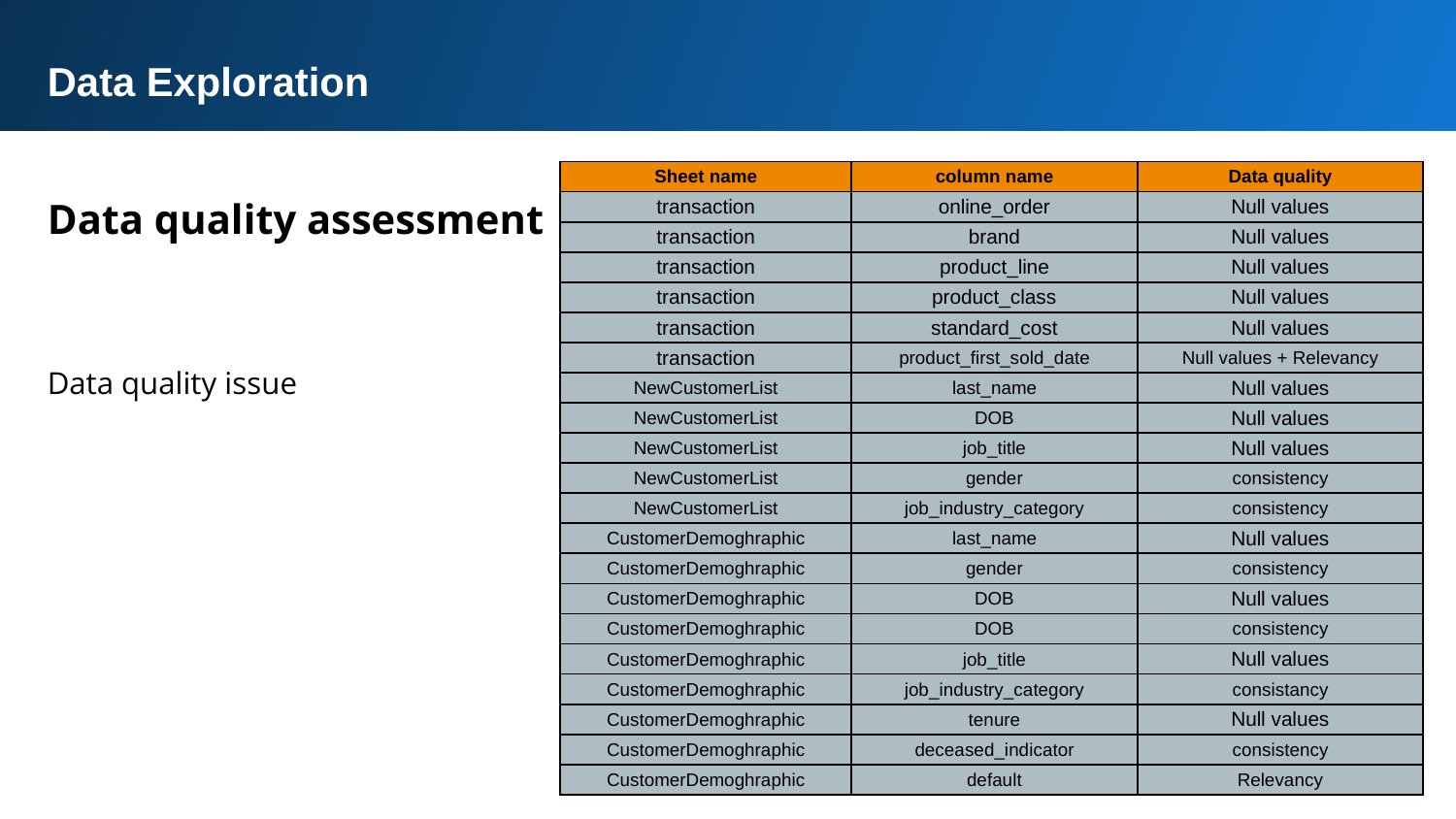

Data Exploration
| Sheet name | column name | Data quality |
| --- | --- | --- |
| transaction | online\_order | Null values |
| transaction | brand | Null values |
| transaction | product\_line | Null values |
| transaction | product\_class | Null values |
| transaction | standard\_cost | Null values |
| transaction | product\_first\_sold\_date | Null values + Relevancy |
| NewCustomerList | last\_name | Null values |
| NewCustomerList | DOB | Null values |
| NewCustomerList | job\_title | Null values |
| NewCustomerList | gender | consistency |
| NewCustomerList | job\_industry\_category | consistency |
| CustomerDemoghraphic | last\_name | Null values |
| CustomerDemoghraphic | gender | consistency |
| CustomerDemoghraphic | DOB | Null values |
| CustomerDemoghraphic | DOB | consistency |
| CustomerDemoghraphic | job\_title | Null values |
| CustomerDemoghraphic | job\_industry\_category | consistancy |
| CustomerDemoghraphic | tenure | Null values |
| CustomerDemoghraphic | deceased\_indicator | consistency |
| CustomerDemoghraphic | default | Relevancy |

Place any supporting images, graphs, data or extra text here.
Data quality assessment
Data quality issue